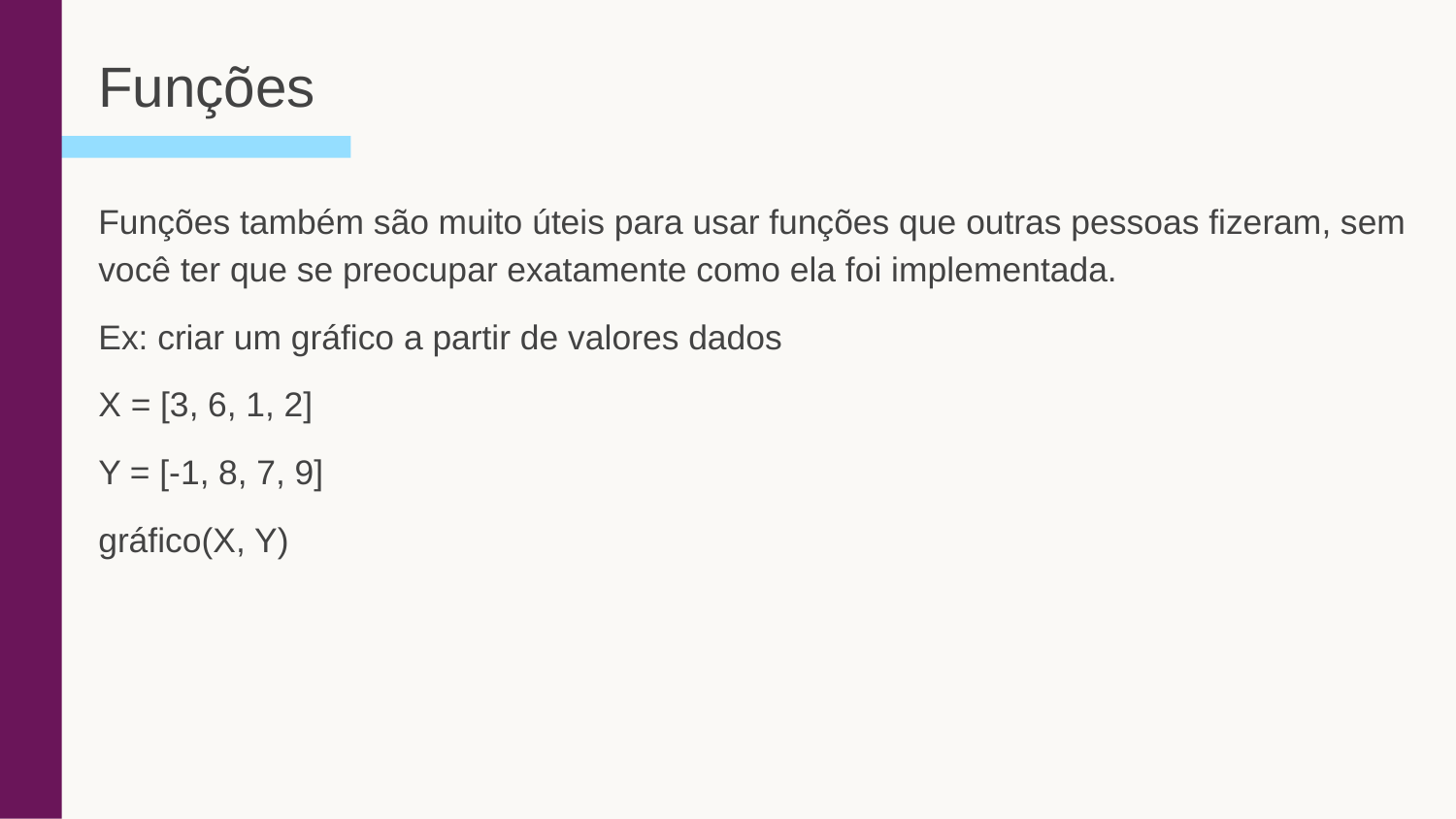

# Funções
Funções também são muito úteis para usar funções que outras pessoas fizeram, sem você ter que se preocupar exatamente como ela foi implementada.
Ex: criar um gráfico a partir de valores dados
X = [3, 6, 1, 2]
Y = [-1, 8, 7, 9]
gráfico(X, Y)